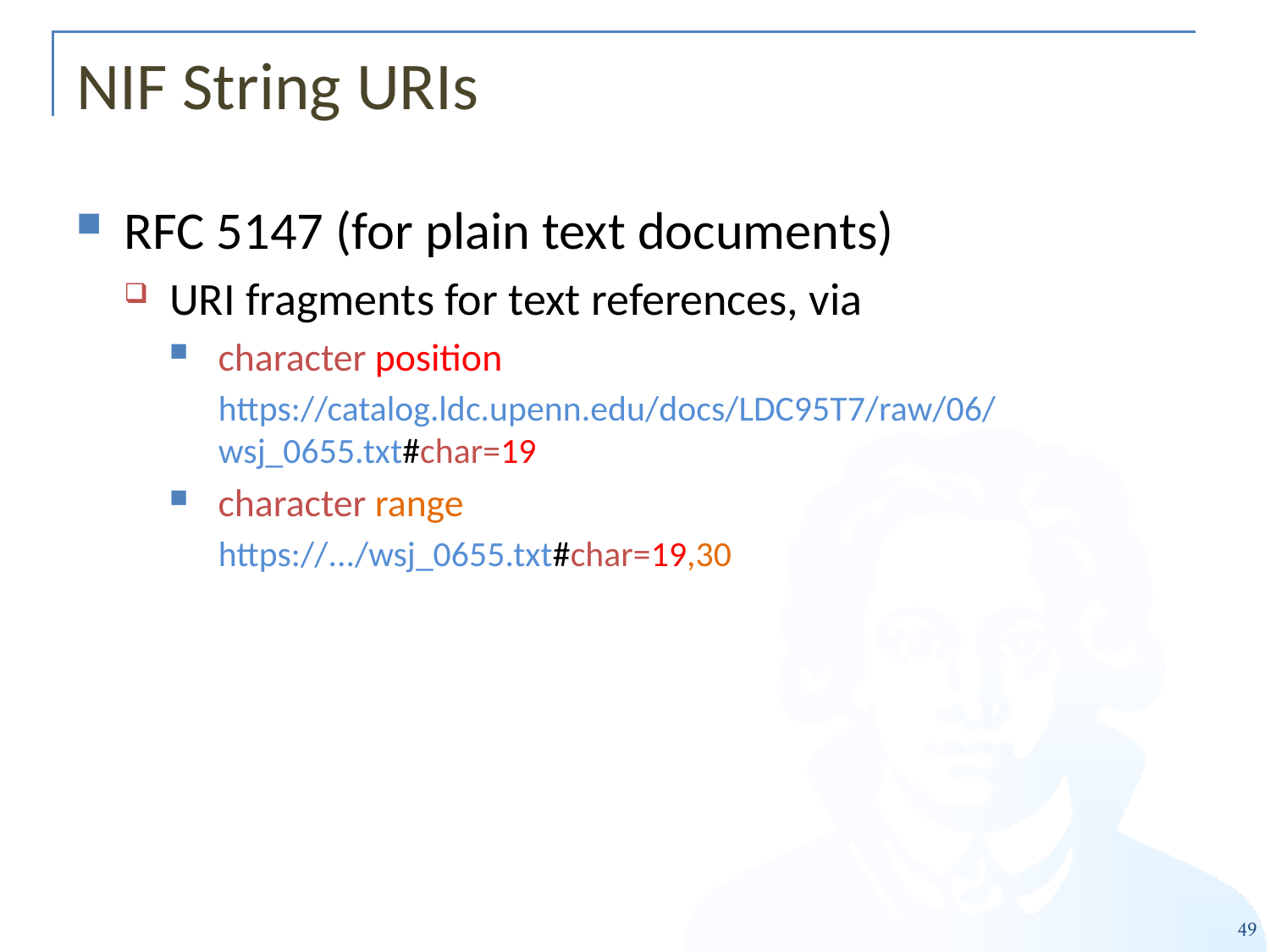

# NIF String URIs
RFC 5147 (for plain text documents)
URI fragments for text references, via
character position
https://catalog.ldc.upenn.edu/docs/LDC95T7/raw/06/wsj_0655.txt#char=19
character range
https://.../wsj_0655.txt#char=19,30
49